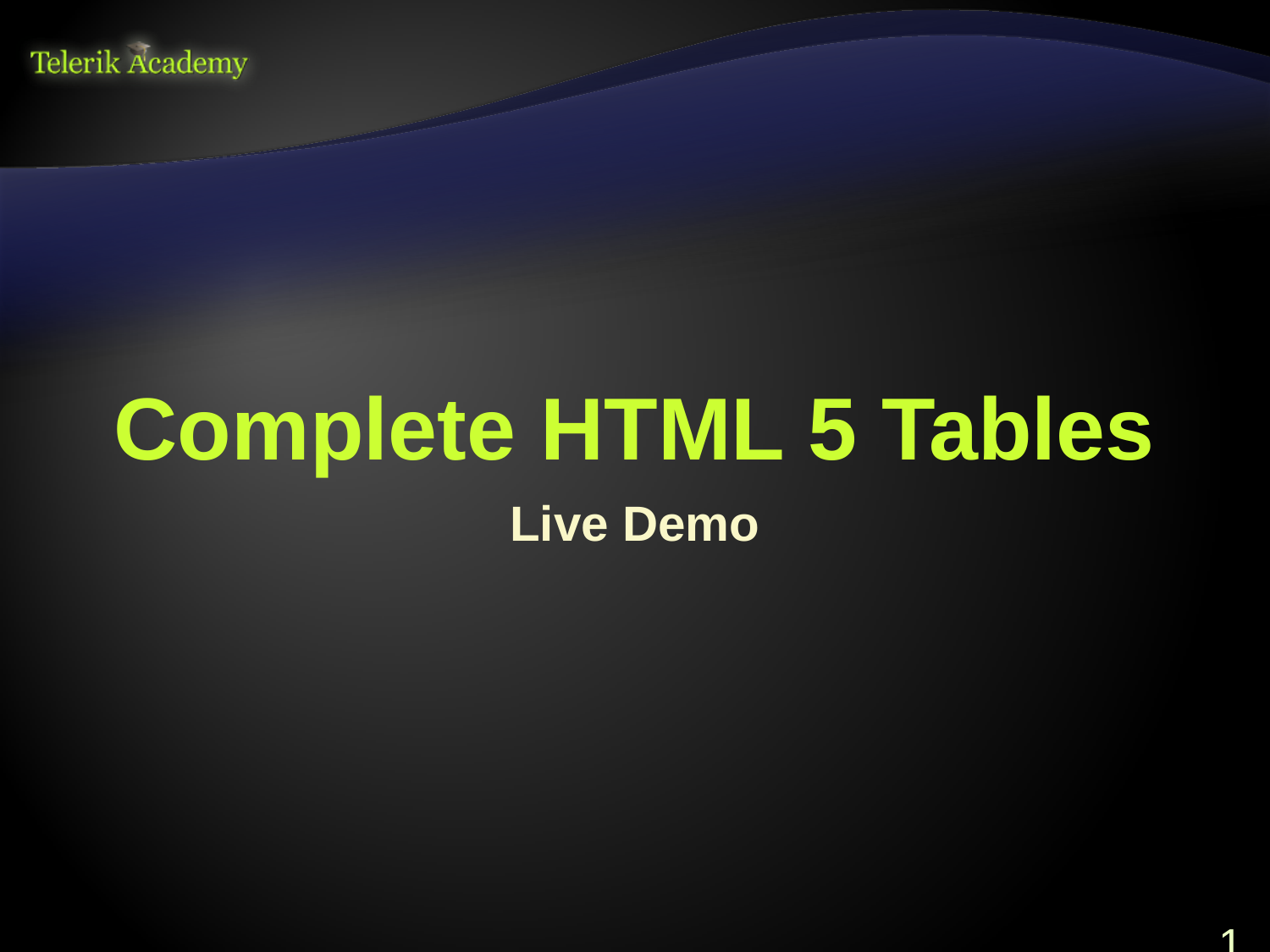

# Complete HTML 5 Tables
Live Demo
13